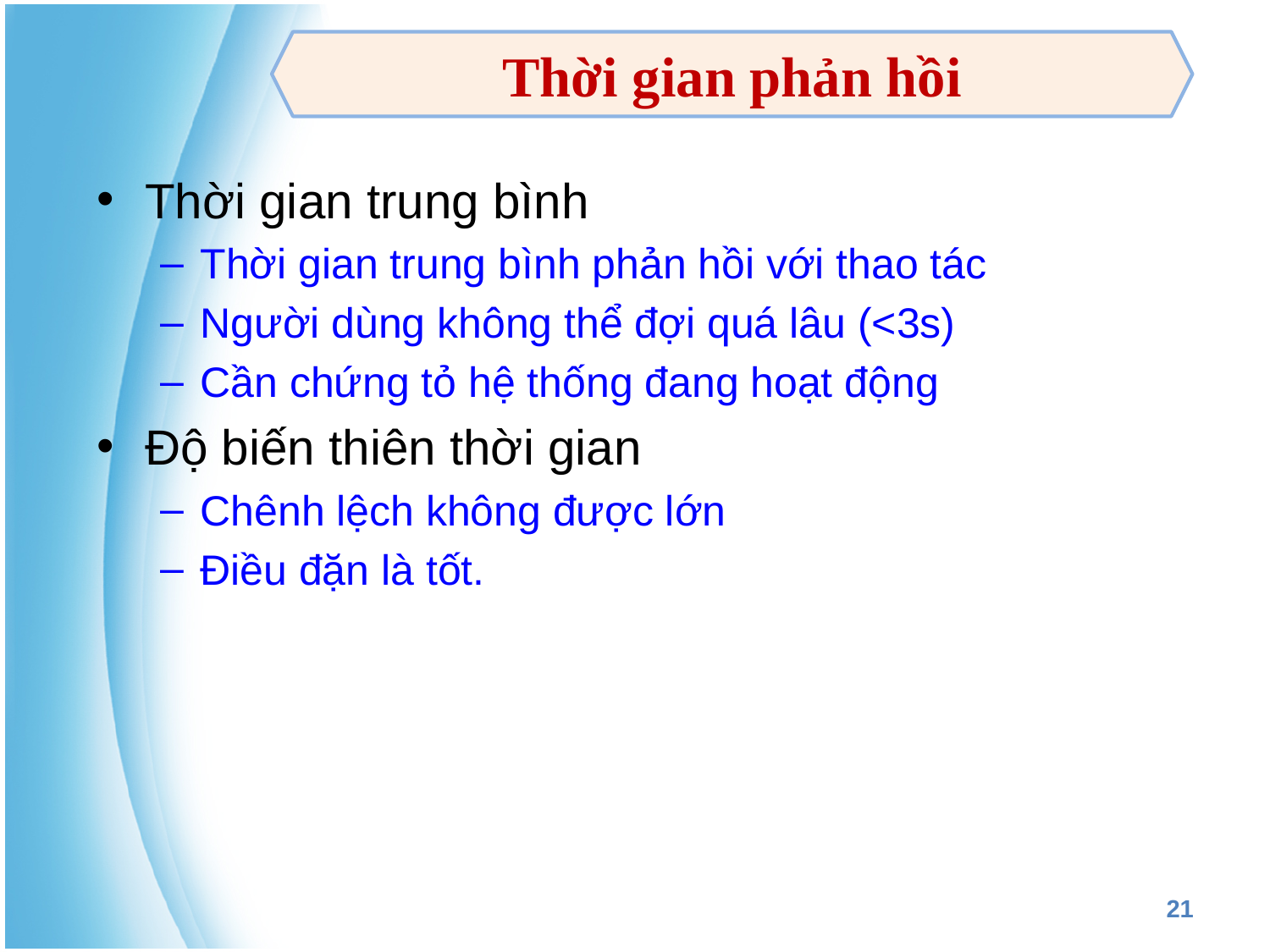

Thời gian phản hồi
Thời gian trung bình
Thời gian trung bình phản hồi với thao tác
Người dùng không thể đợi quá lâu (<3s)
Cần chứng tỏ hệ thống đang hoạt động
Độ biến thiên thời gian
Chênh lệch không được lớn
Điều đặn là tốt.
21